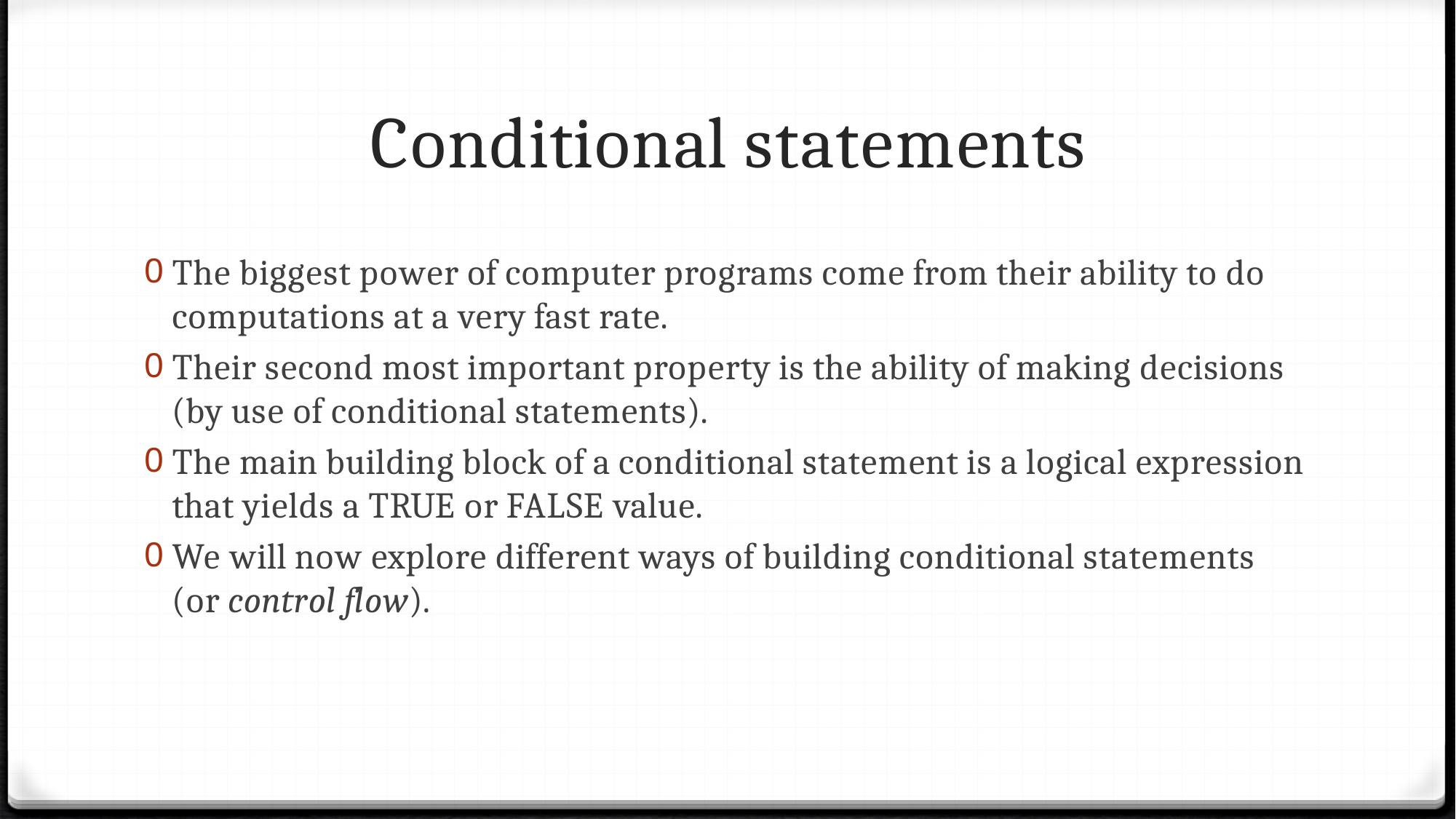

# Conditional statements
The biggest power of computer programs come from their ability to do computations at a very fast rate.
Their second most important property is the ability of making decisions (by use of conditional statements).
The main building block of a conditional statement is a logical expression that yields a TRUE or FALSE value.
We will now explore different ways of building conditional statements (or control flow).